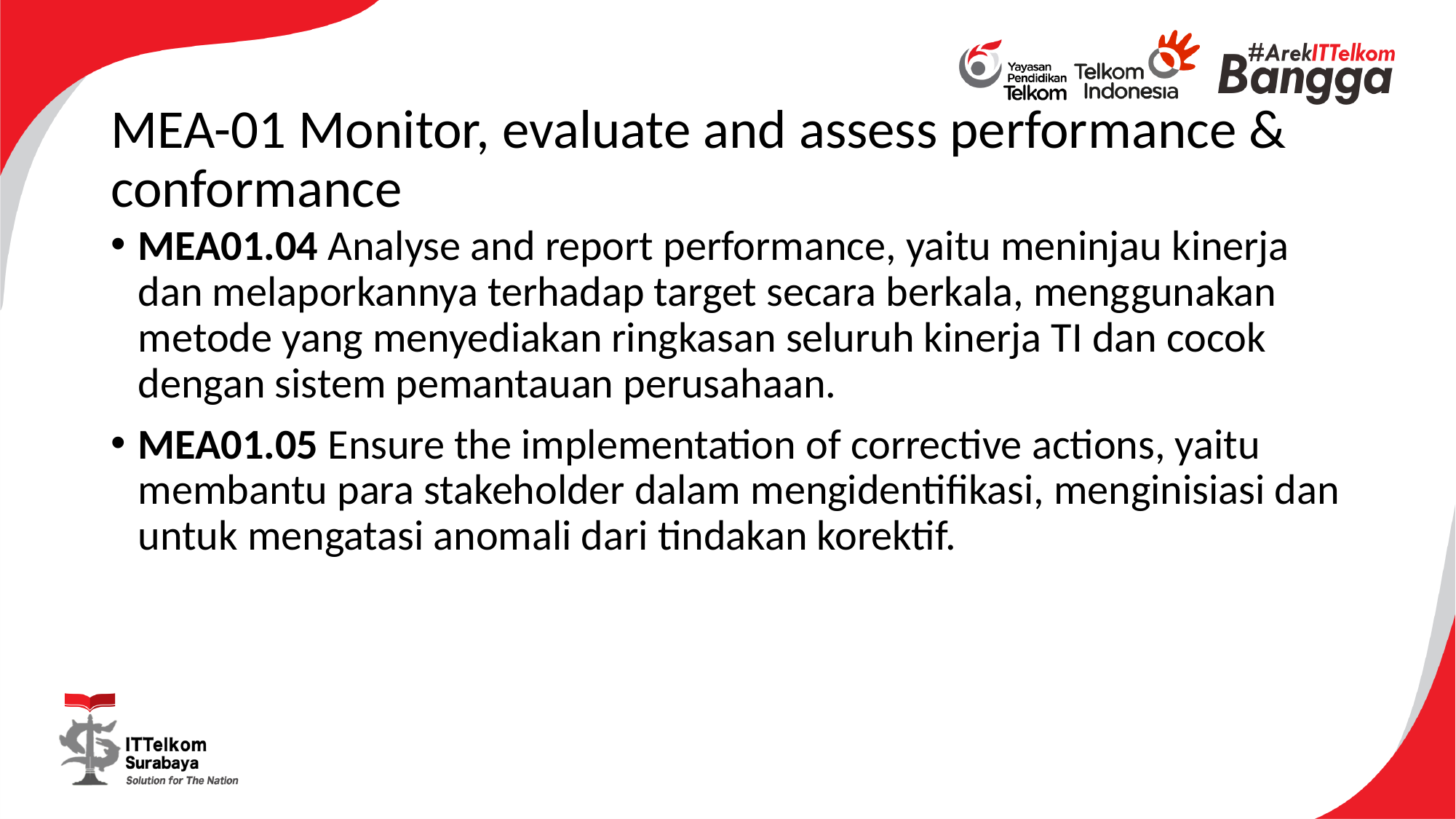

# MEA-01 Monitor, evaluate and assess performance & conformance
MEA01.04 Analyse and report performance, yaitu meninjau kinerja dan melaporkannya terhadap target secara berkala, menggunakan metode yang menyediakan ringkasan seluruh kinerja TI dan cocok dengan sistem pemantauan perusahaan.
MEA01.05 Ensure the implementation of corrective actions, yaitu membantu para stakeholder dalam mengidentifikasi, menginisiasi dan untuk mengatasi anomali dari tindakan korektif.